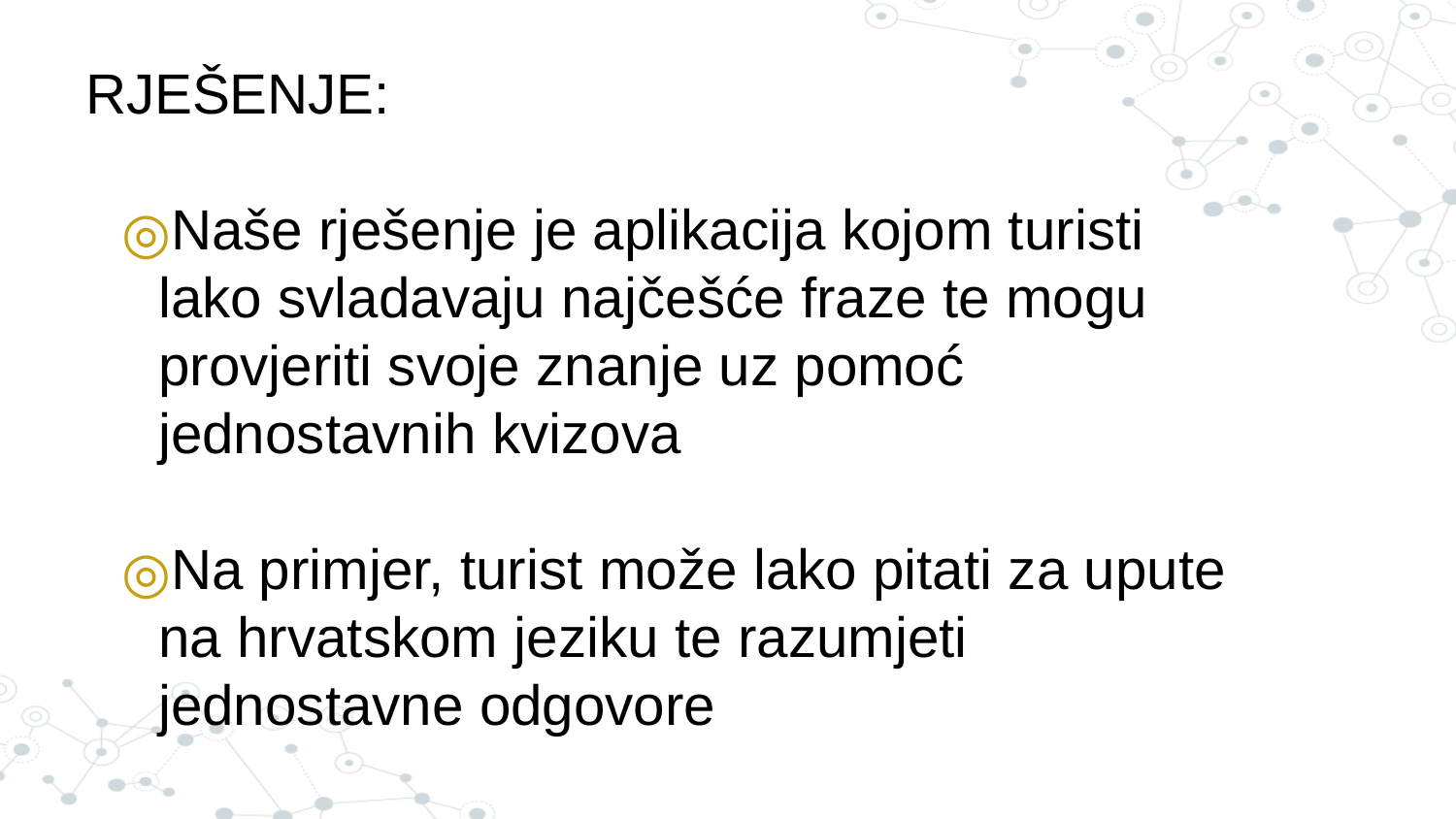

RJEŠENJE:

Naše rješenje je aplikacija kojom turisti lako svladavaju najčešće fraze te mogu provjeriti svoje znanje uz pomoć jednostavnih kvizova

Na primjer, turist može lako pitati za upute na hrvatskom jeziku te razumjeti jednostavne odgovore